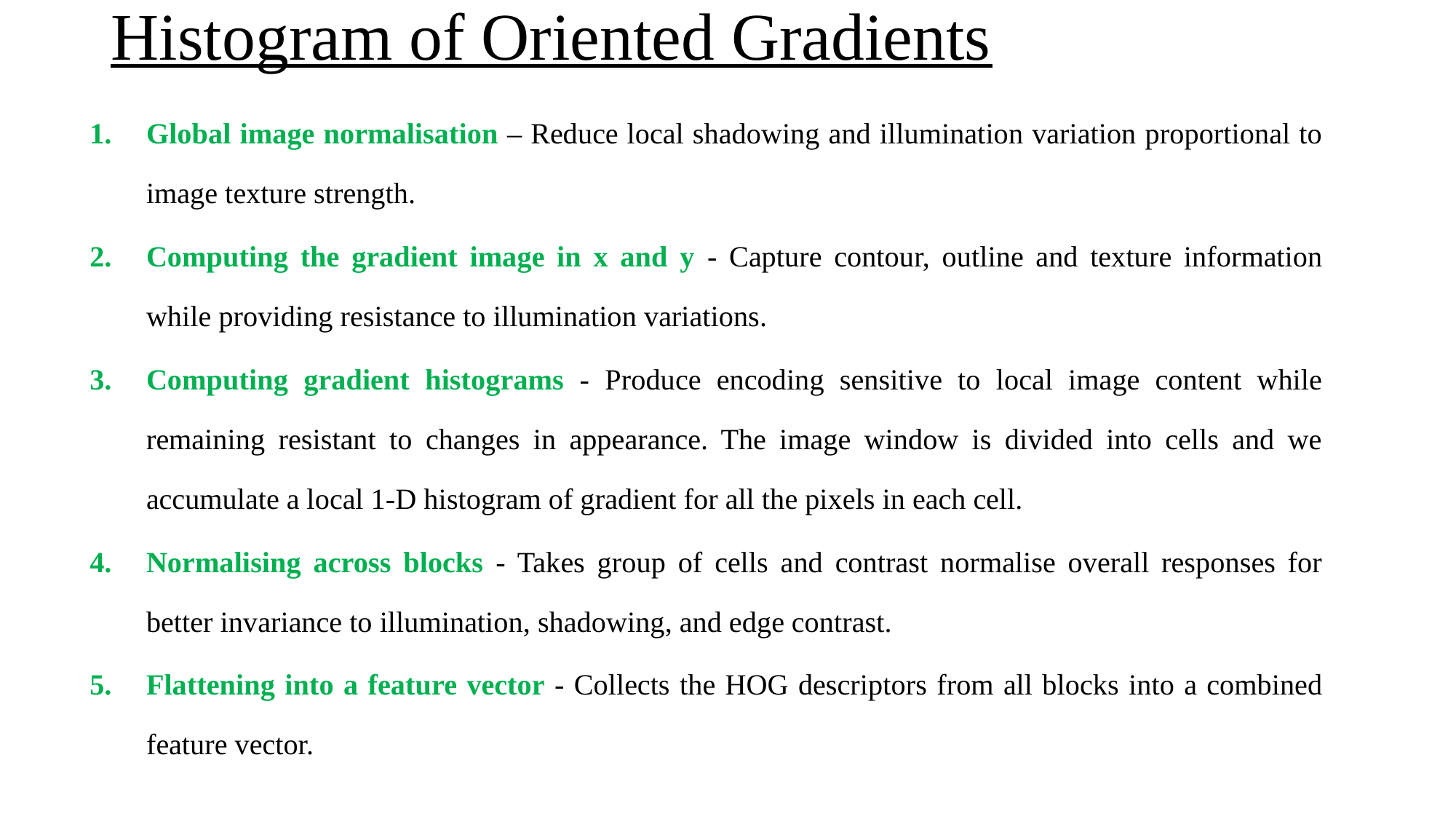

# Histogram of Oriented Gradients
Global image normalisation – Reduce local shadowing and illumination variation proportional to image texture strength.
Computing the gradient image in x and y - Capture contour, outline and texture information while providing resistance to illumination variations.
Computing gradient histograms - Produce encoding sensitive to local image content while remaining resistant to changes in appearance. The image window is divided into cells and we accumulate a local 1-D histogram of gradient for all the pixels in each cell.
Normalising across blocks - Takes group of cells and contrast normalise overall responses for better invariance to illumination, shadowing, and edge contrast.
Flattening into a feature vector - Collects the HOG descriptors from all blocks into a combined feature vector.